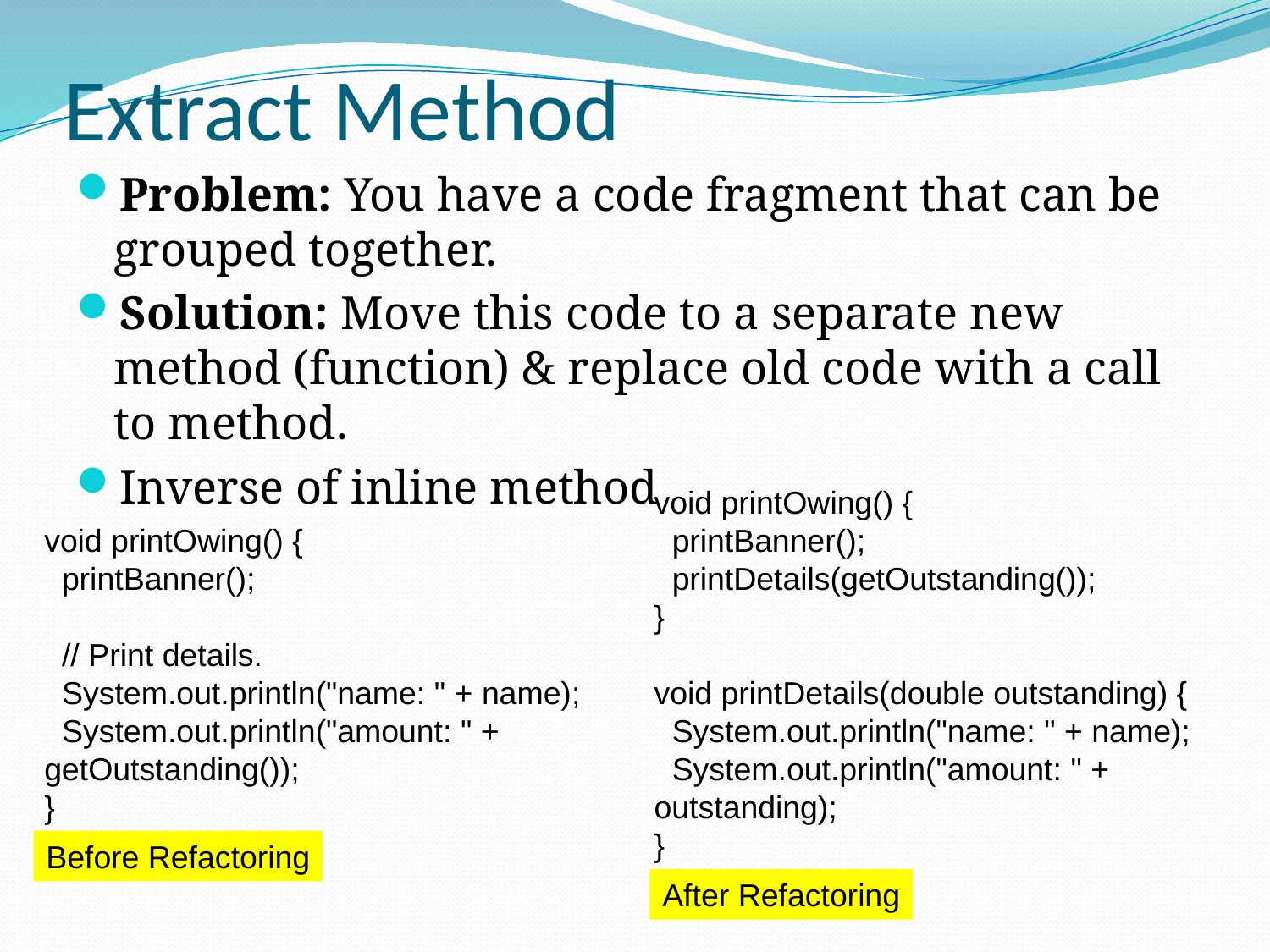

# Extract Method
Problem: You have a code fragment that can be grouped together.
Solution: Move this code to a separate new method (function) & replace old code with a call to method.
Inverse of inline method

void printOwing() {
  printBanner();
  printDetails(getOutstanding());
}

void printDetails(double outstanding) {
  System.out.println("name: " + name);
  System.out.println("amount: " + outstanding);
}
After Refactoring
void printOwing() {
  printBanner();

  // Print details.
  System.out.println("name: " + name);
  System.out.println("amount: " + getOutstanding());
}
Before Refactoring